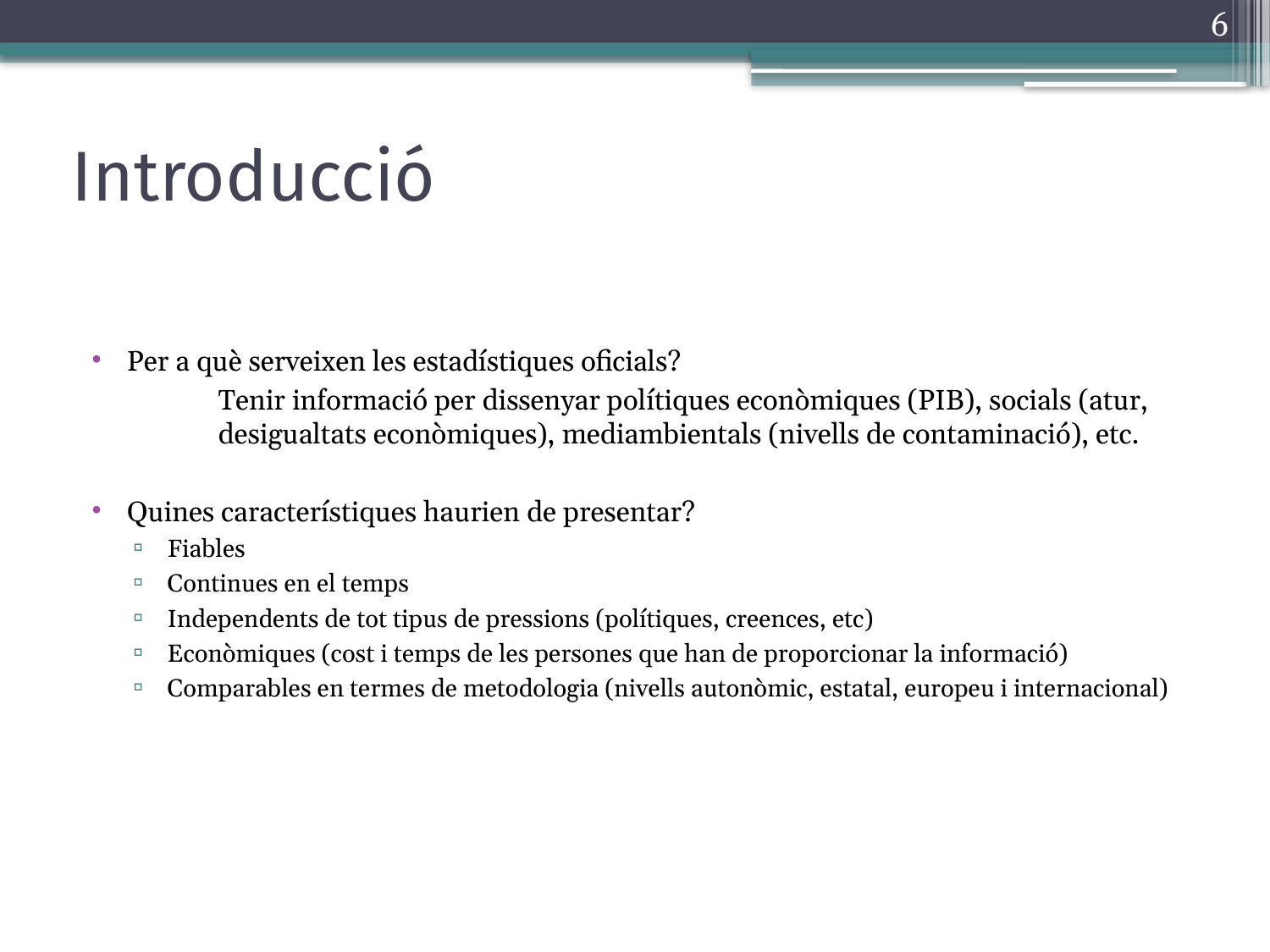

6
# Introducció

Per a què serveixen les estadístiques oficials?
	Tenir informació per dissenyar polítiques econòmiques (PIB), socials (atur, 	desigualtats econòmiques), mediambientals (nivells de contaminació), etc.

Quines característiques haurien de presentar?
Fiables
Continues en el temps
Independents de tot tipus de pressions (polítiques, creences, etc)
Econòmiques (cost i temps de les persones que han de proporcionar la informació)
Comparables en termes de metodologia (nivells autonòmic, estatal, europeu i internacional)